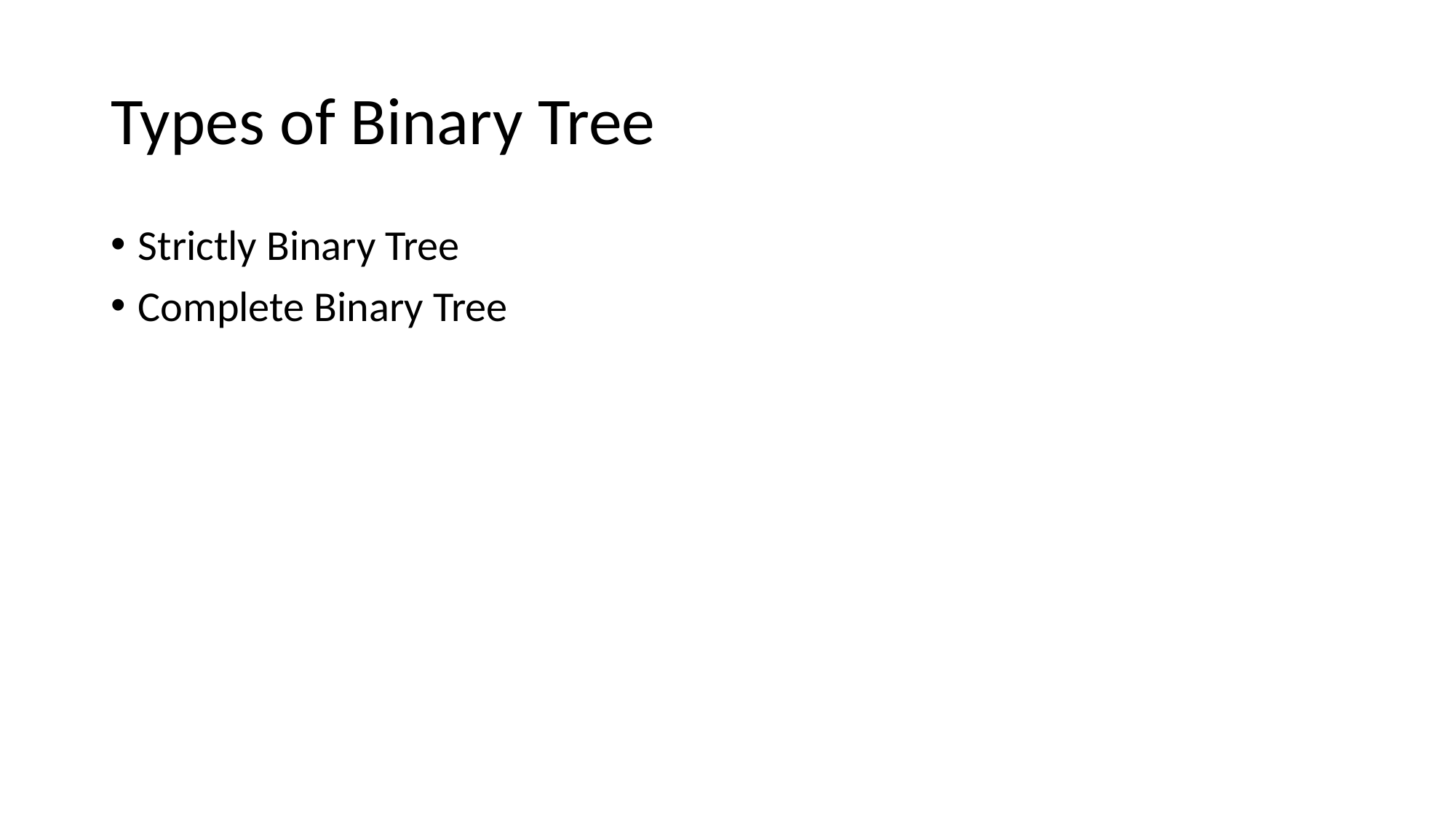

# Types of Binary Tree
Strictly Binary Tree
Complete Binary Tree